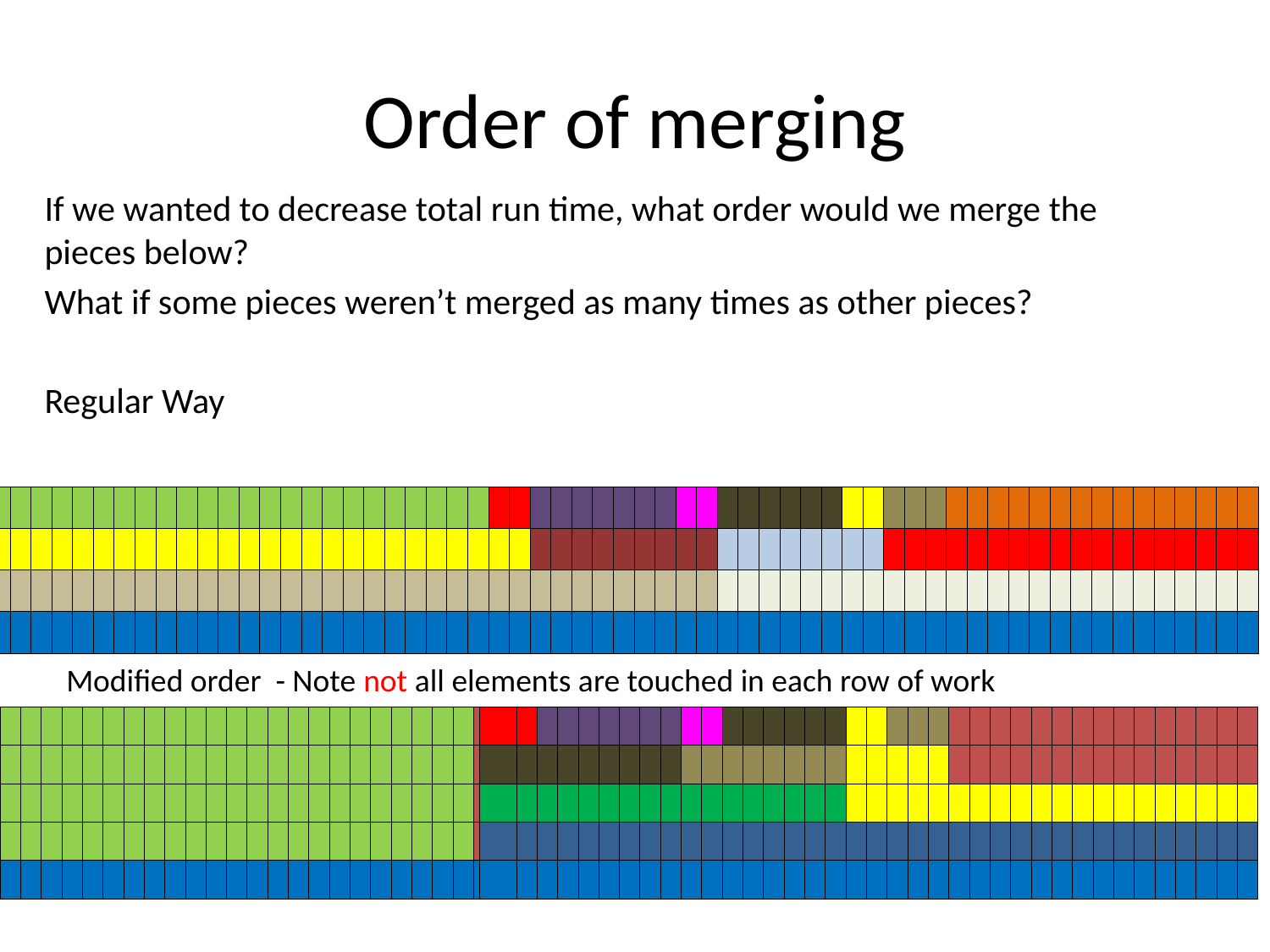

# Order of merging
If we wanted to decrease total run time, what order would we merge the pieces below?
What if some pieces weren’t merged as many times as other pieces?

Regular Way

|  |  |  |  |  |  |  |  |  |  |  |  |  |  |  |  |  |  |  |  |  |  |  |  |  |  |  |  |  |  |  |  |  |  |  |  |  |  |  |  |  |  |  |  |  |  |  |  |  |  |  |  |  |  |  |  |  |  |  |  |  |
| --- | --- | --- | --- | --- | --- | --- | --- | --- | --- | --- | --- | --- | --- | --- | --- | --- | --- | --- | --- | --- | --- | --- | --- | --- | --- | --- | --- | --- | --- | --- | --- | --- | --- | --- | --- | --- | --- | --- | --- | --- | --- | --- | --- | --- | --- | --- | --- | --- | --- | --- | --- | --- | --- | --- | --- | --- | --- | --- | --- | --- |
|  |  |  |  |  |  |  |  |  |  |  |  |  |  |  |  |  |  |  |  |  |  |  |  |  |  |  |  |  |  |  |  |  |  |  |  |  |  |  |  |  |  |  |  |  |  |  |  |  |  |  |  |  |  |  |  |  |  |  |  |  |
|  |  |  |  |  |  |  |  |  |  |  |  |  |  |  |  |  |  |  |  |  |  |  |  |  |  |  |  |  |  |  |  |  |  |  |  |  |  |  |  |  |  |  |  |  |  |  |  |  |  |  |  |  |  |  |  |  |  |  |  |  |
|  |  |  |  |  |  |  |  |  |  |  |  |  |  |  |  |  |  |  |  |  |  |  |  |  |  |  |  |  |  |  |  |  |  |  |  |  |  |  |  |  |  |  |  |  |  |  |  |  |  |  |  |  |  |  |  |  |  |  |  |  |
Modified order  - Note not all elements are touched in each row of work
|  |  |  |  |  |  |  |  |  |  |  |  |  |  |  |  |  |  |  |  |  |  |  |  |  |  |  |  |  |  |  |  |  |  |  |  |  |  |  |  |  |  |  |  |  |  |  |  |  |  |  |  |  |  |  |  |  |  |  |  |  |
| --- | --- | --- | --- | --- | --- | --- | --- | --- | --- | --- | --- | --- | --- | --- | --- | --- | --- | --- | --- | --- | --- | --- | --- | --- | --- | --- | --- | --- | --- | --- | --- | --- | --- | --- | --- | --- | --- | --- | --- | --- | --- | --- | --- | --- | --- | --- | --- | --- | --- | --- | --- | --- | --- | --- | --- | --- | --- | --- | --- | --- |
|  |  |  |  |  |  |  |  |  |  |  |  |  |  |  |  |  |  |  |  |  |  |  |  |  |  |  |  |  |  |  |  |  |  |  |  |  |  |  |  |  |  |  |  |  |  |  |  |  |  |  |  |  |  |  |  |  |  |  |  |  |
|  |  |  |  |  |  |  |  |  |  |  |  |  |  |  |  |  |  |  |  |  |  |  |  |  |  |  |  |  |  |  |  |  |  |  |  |  |  |  |  |  |  |  |  |  |  |  |  |  |  |  |  |  |  |  |  |  |  |  |  |  |
|  |  |  |  |  |  |  |  |  |  |  |  |  |  |  |  |  |  |  |  |  |  |  |  |  |  |  |  |  |  |  |  |  |  |  |  |  |  |  |  |  |  |  |  |  |  |  |  |  |  |  |  |  |  |  |  |  |  |  |  |  |
|  |  |  |  |  |  |  |  |  |  |  |  |  |  |  |  |  |  |  |  |  |  |  |  |  |  |  |  |  |  |  |  |  |  |  |  |  |  |  |  |  |  |  |  |  |  |  |  |  |  |  |  |  |  |  |  |  |  |  |  |  |